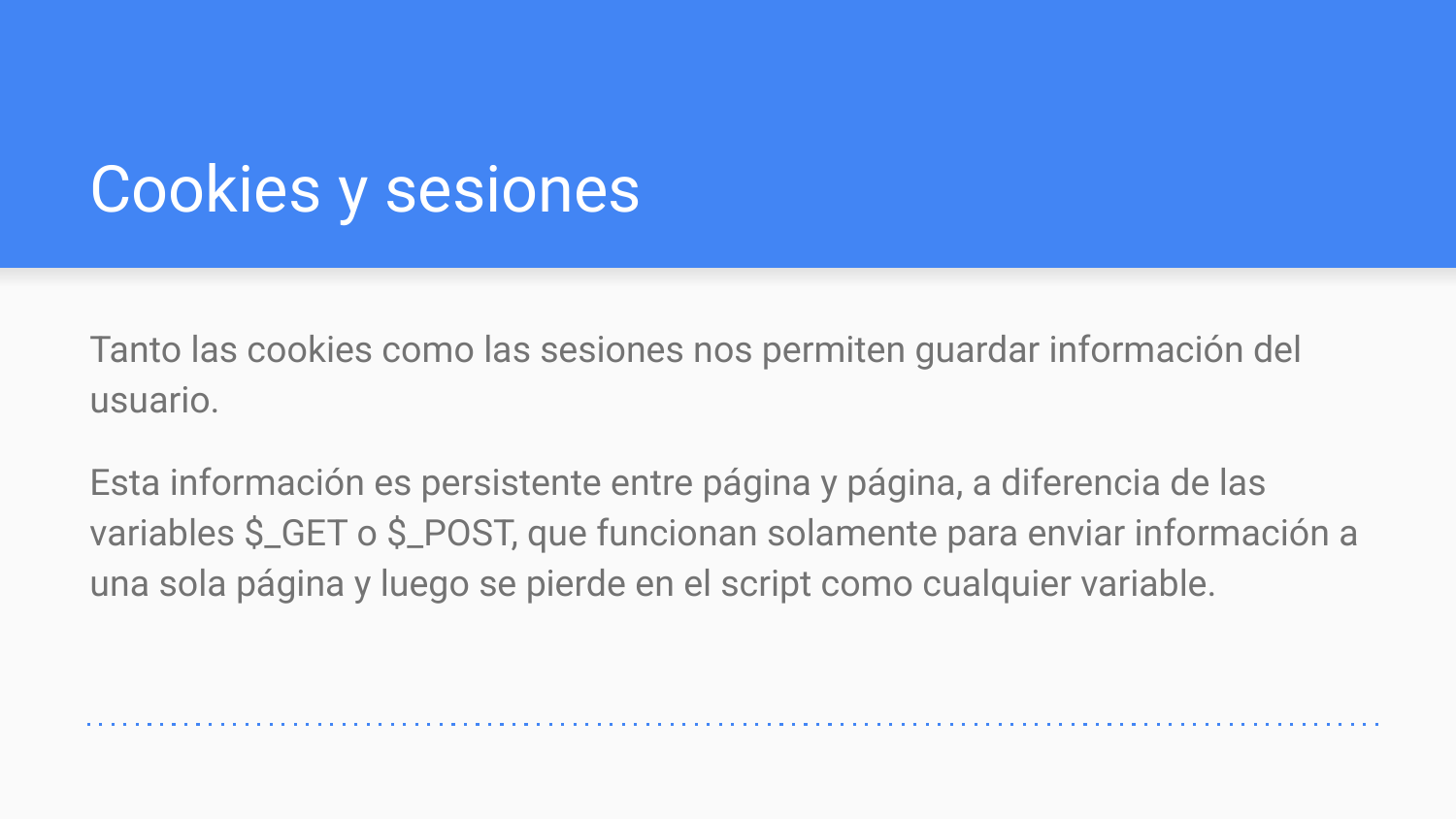

# Cookies y sesiones
Tanto las cookies como las sesiones nos permiten guardar información del usuario.
Esta información es persistente entre página y página, a diferencia de las variables $_GET o $_POST, que funcionan solamente para enviar información a una sola página y luego se pierde en el script como cualquier variable.